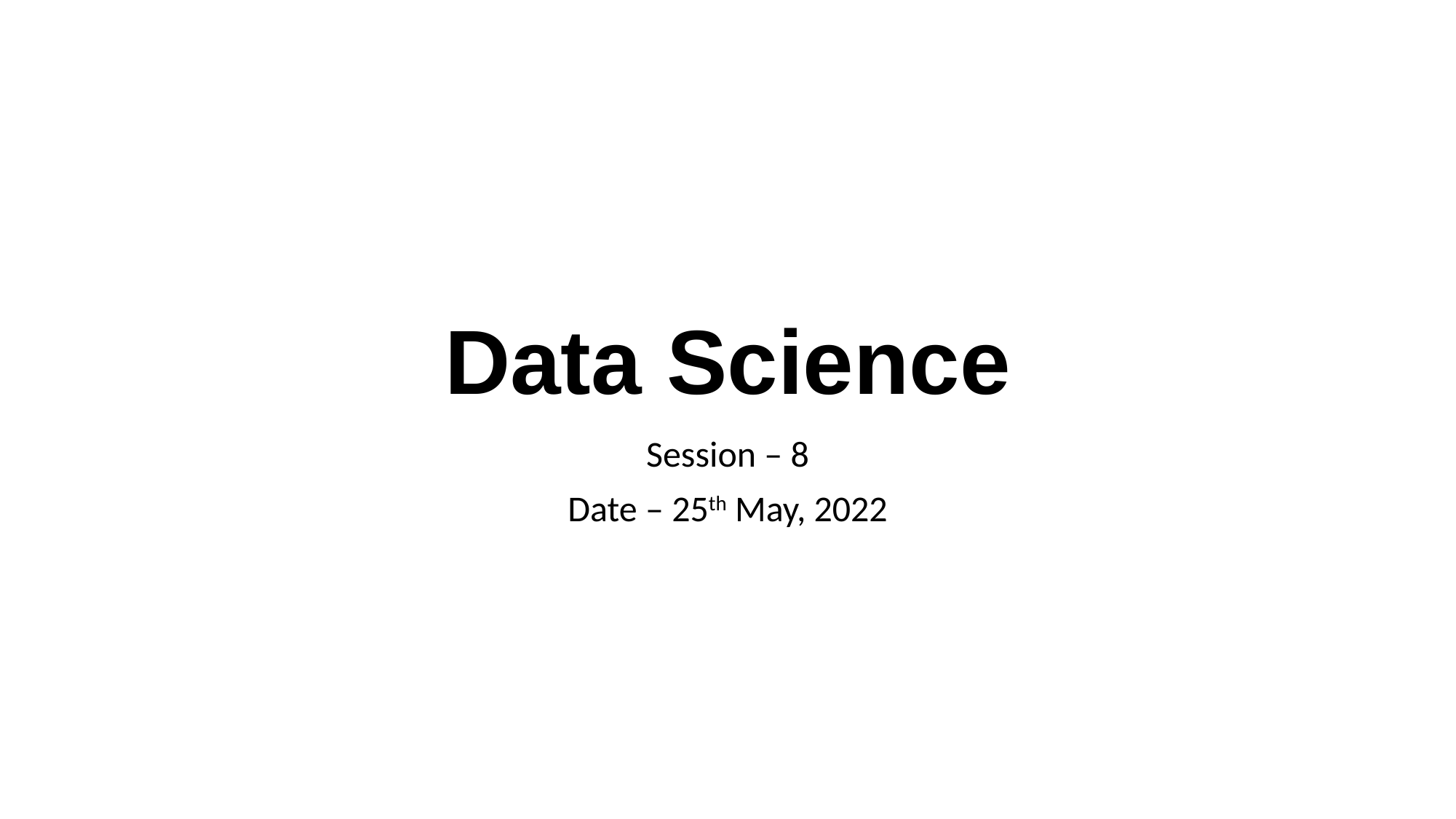

# Data Science
Session – 8
Date – 25th May, 2022